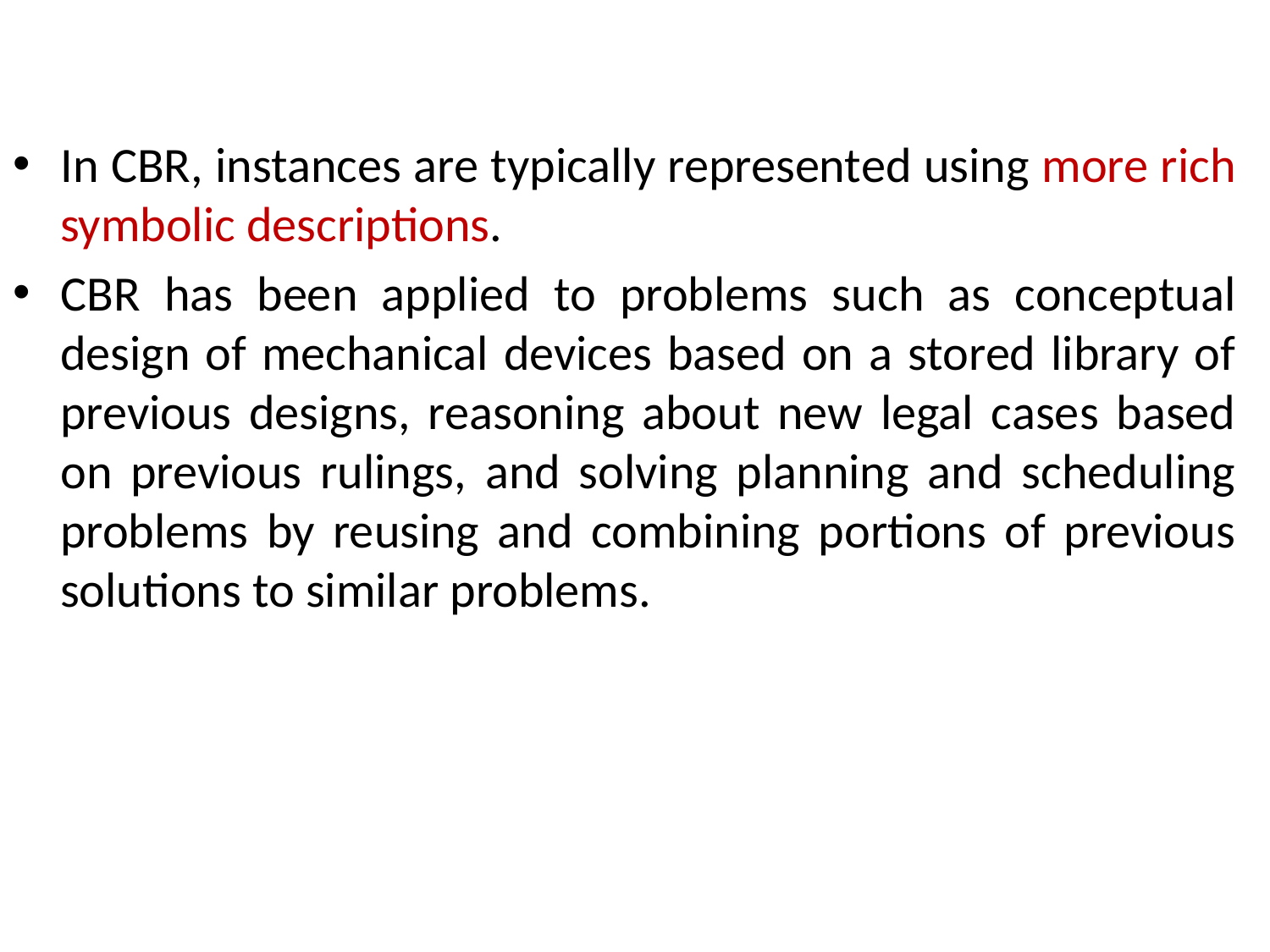

In CBR, instances are typically represented using more rich symbolic descriptions.
CBR has been applied to problems such as conceptual design of mechanical devices based on a stored library of previous designs, reasoning about new legal cases based on previous rulings, and solving planning and scheduling problems by reusing and combining portions of previous solutions to similar problems.